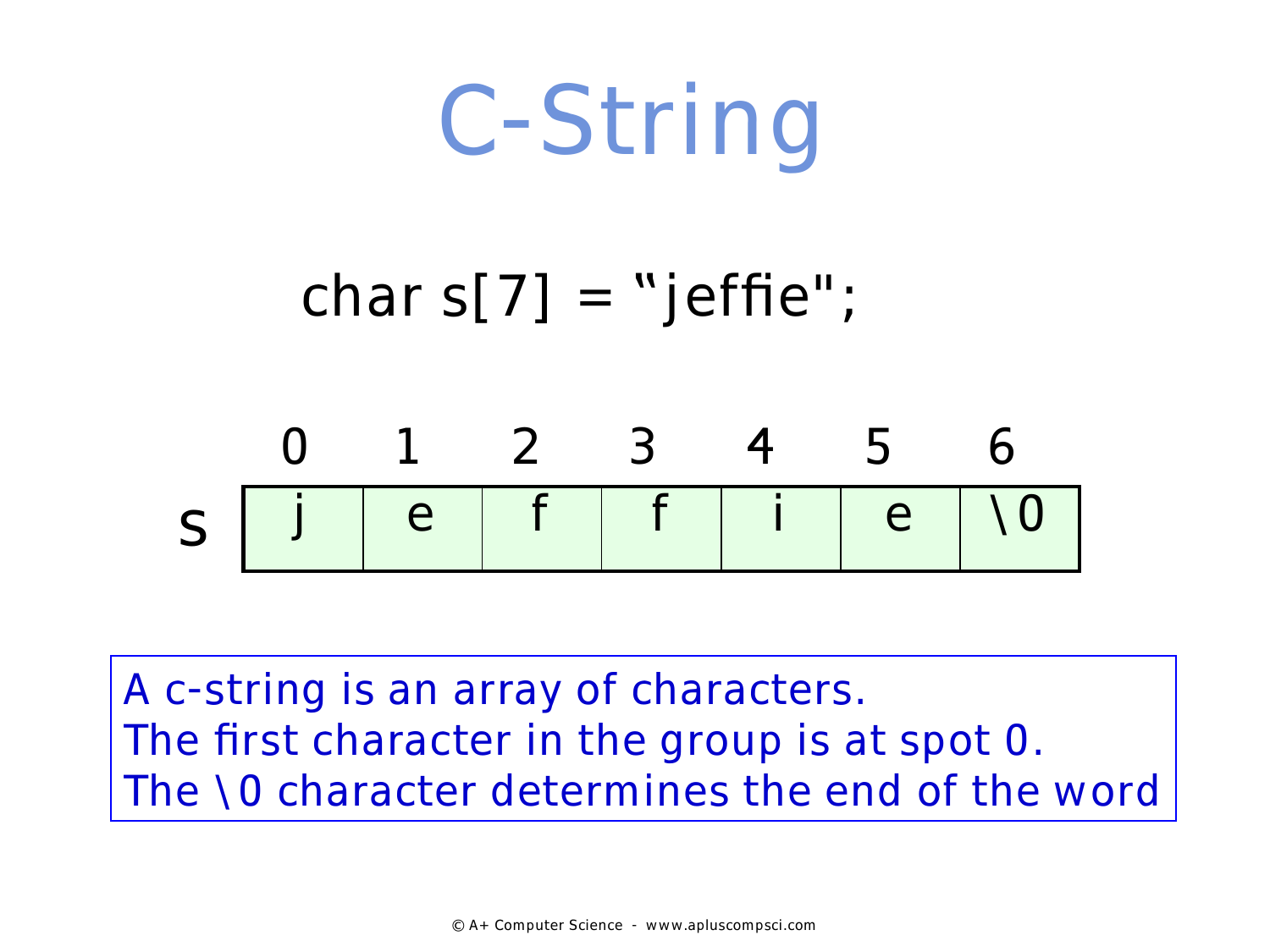

C-String
char s[7] = “jeffie";
 0	1      2      3      4      5	      6
  s
| j | e | f | f | i | e | \0 |
| --- | --- | --- | --- | --- | --- | --- |
A c-string is an array of characters.
The first character in the group is at spot 0.
The \0 character determines the end of the word

© A+ Computer Science  -  www.apluscompsci.com